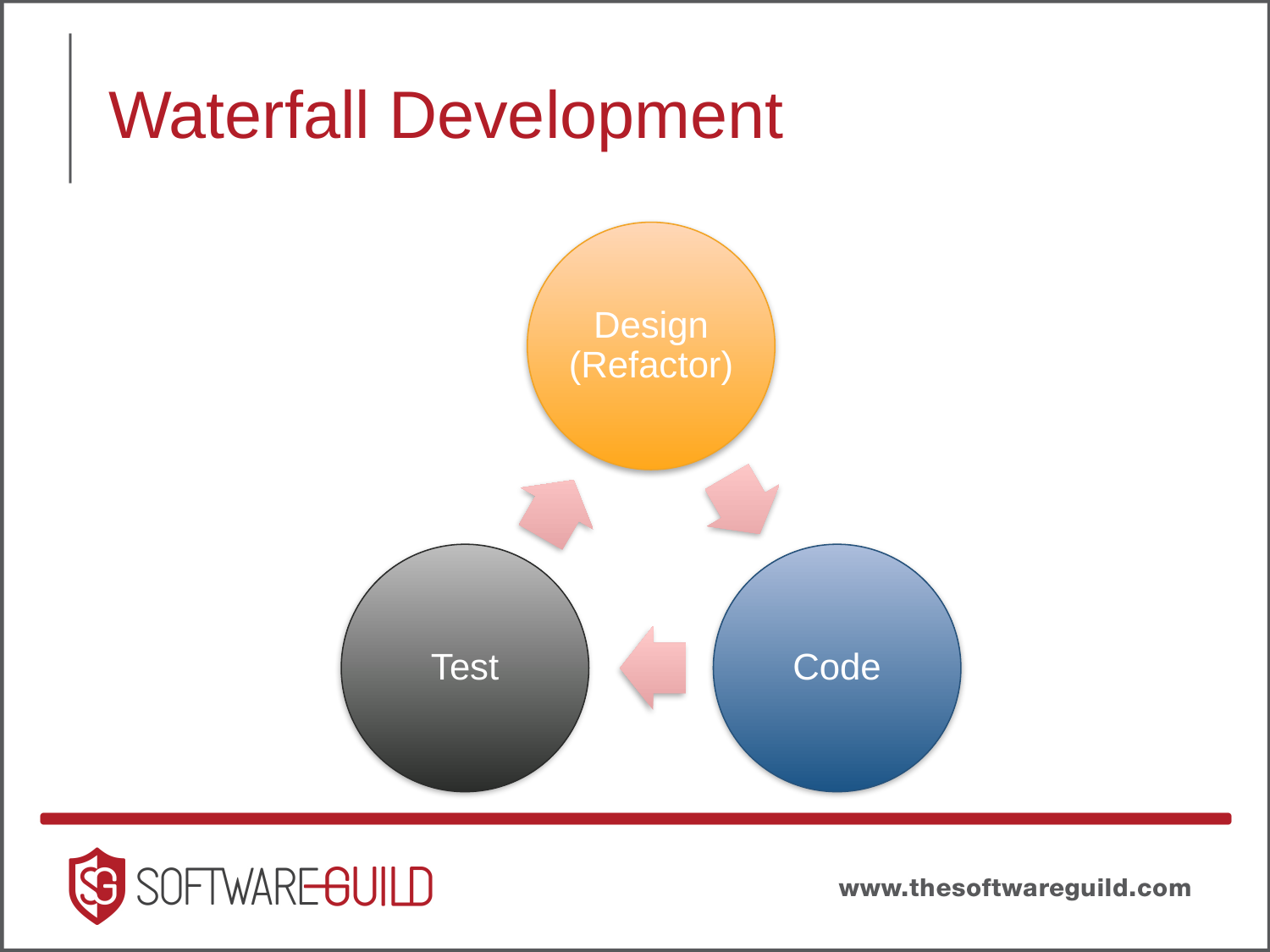

# Waterfall Development
Design (Refactor)

Code

Test